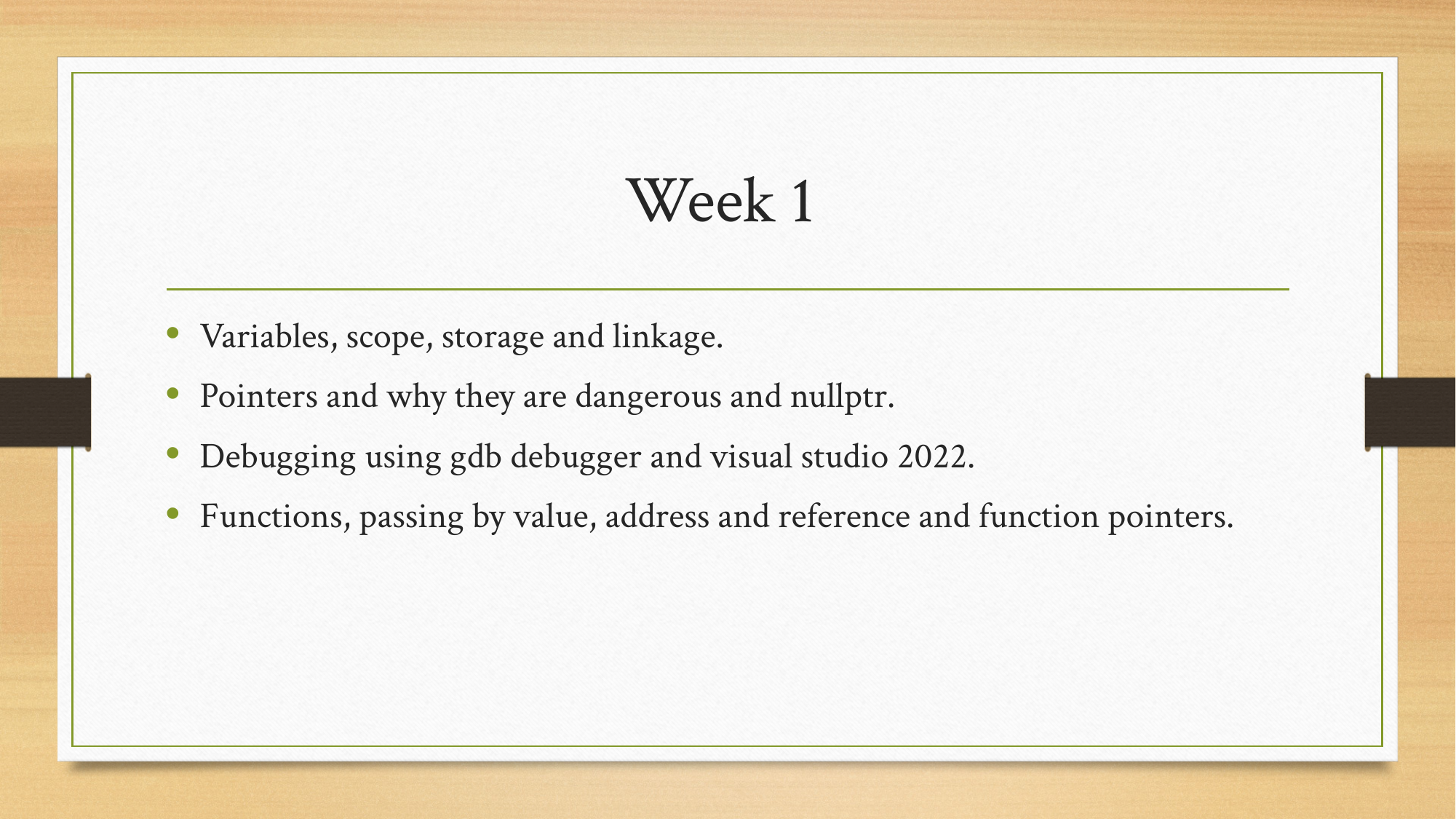

# Week 1
Variables, scope, storage and linkage.
Pointers and why they are dangerous and nullptr.
Debugging using gdb debugger and visual studio 2022.
Functions, passing by value, address and reference and function pointers.